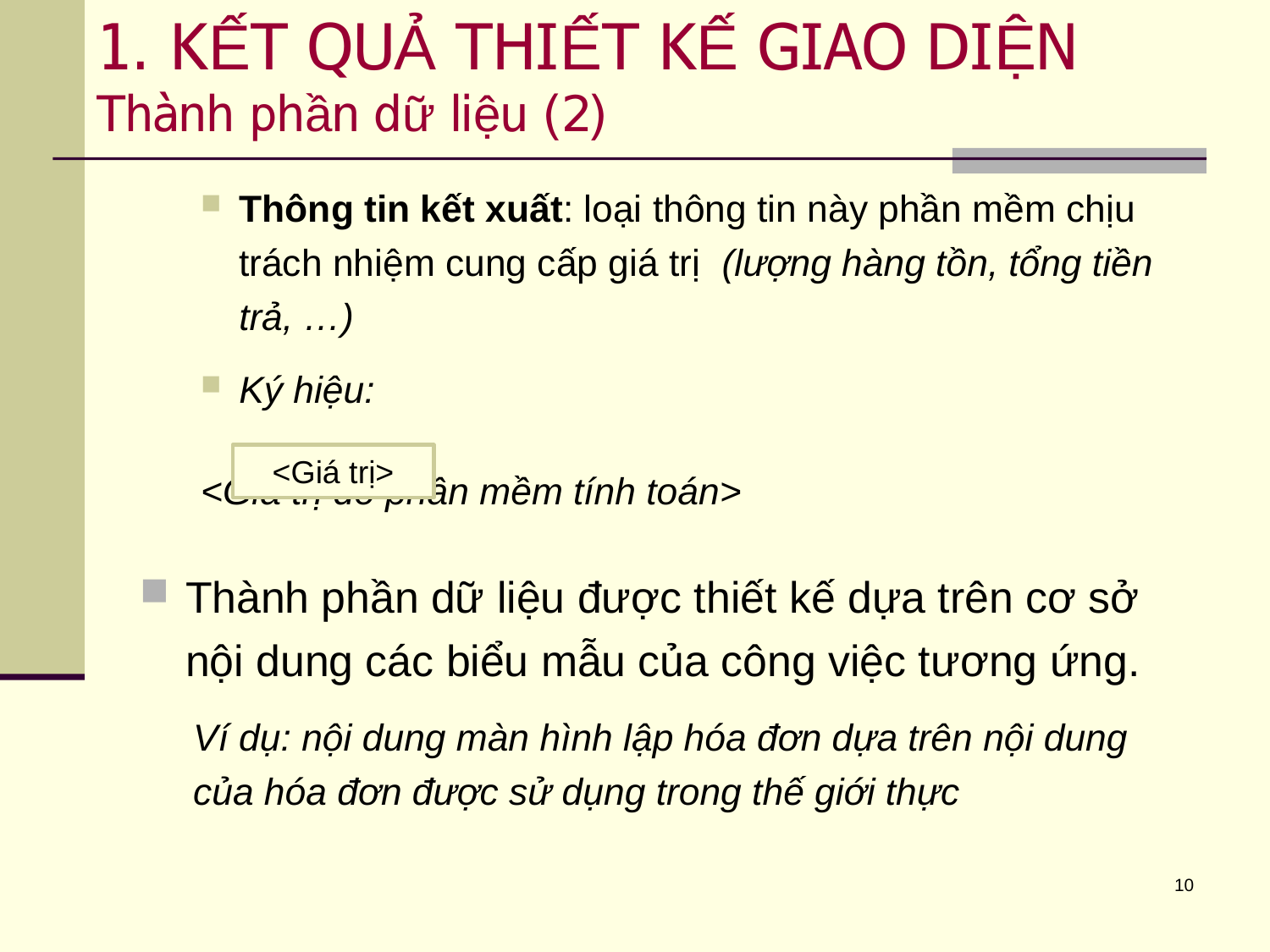

# 1. KẾT QUẢ THIẾT KẾ GIAO DIỆN Thành phần dữ liệu (2)
Thông tin kết xuất: loại thông tin này phần mềm chịu trách nhiệm cung cấp giá trị  (lượng hàng tồn, tổng tiền trả, …)
Ký hiệu:
			<Giá trị do phần mềm tính toán>
Thành phần dữ liệu được thiết kế dựa trên cơ sở nội dung các biểu mẫu của công việc tương ứng.
Ví dụ: nội dung màn hình lập hóa đơn dựa trên nội dung của hóa đơn được sử dụng trong thế giới thực
<Giá trị>
10